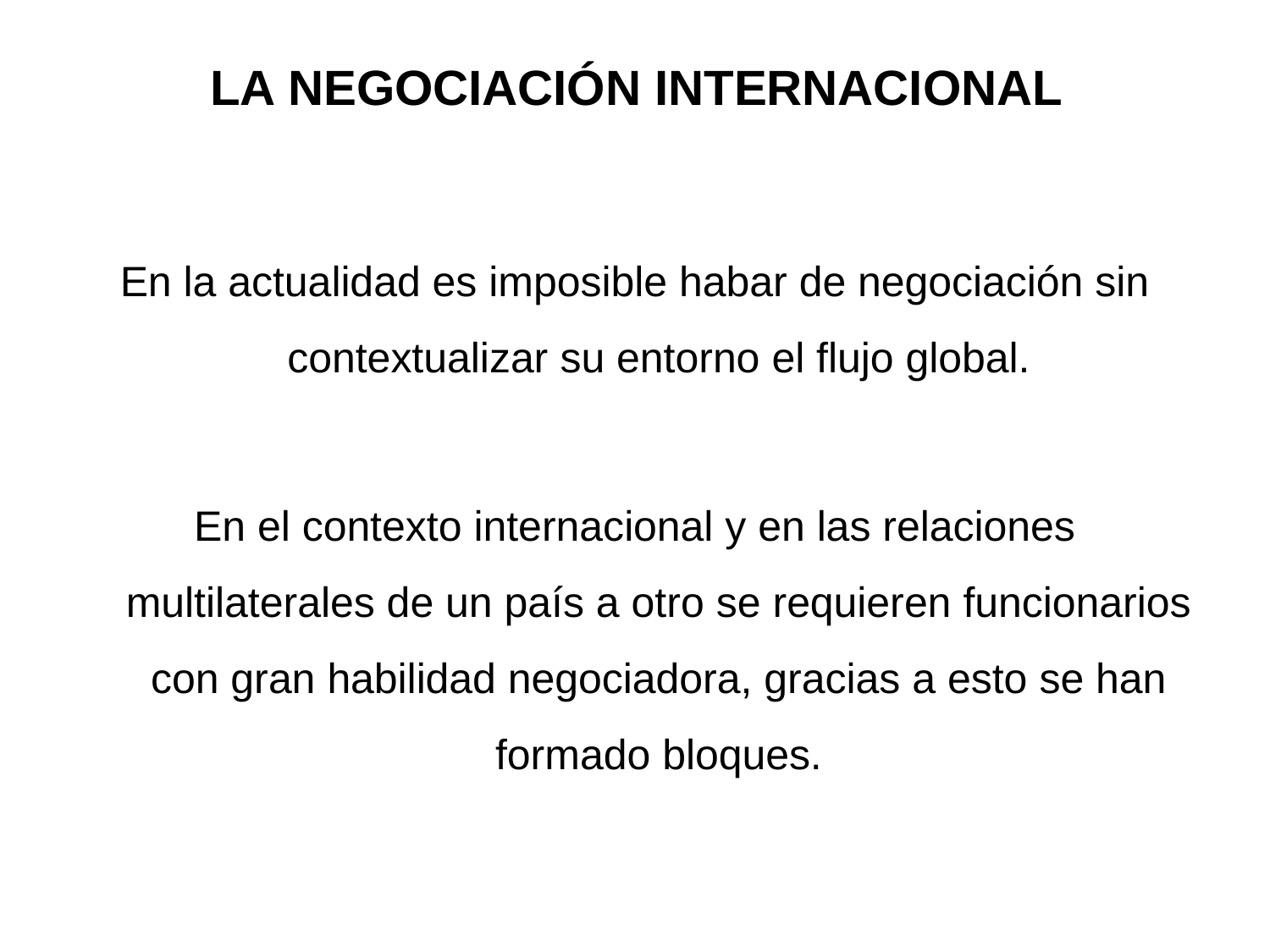

# LA NEGOCIACIÓN INTERNACIONAL
En la actualidad es imposible habar de negociación sin contextualizar su entorno el flujo global.

En el contexto internacional y en las relaciones multilaterales de un país a otro se requieren funcionarios con gran habilidad negociadora, gracias a esto se han formado bloques.